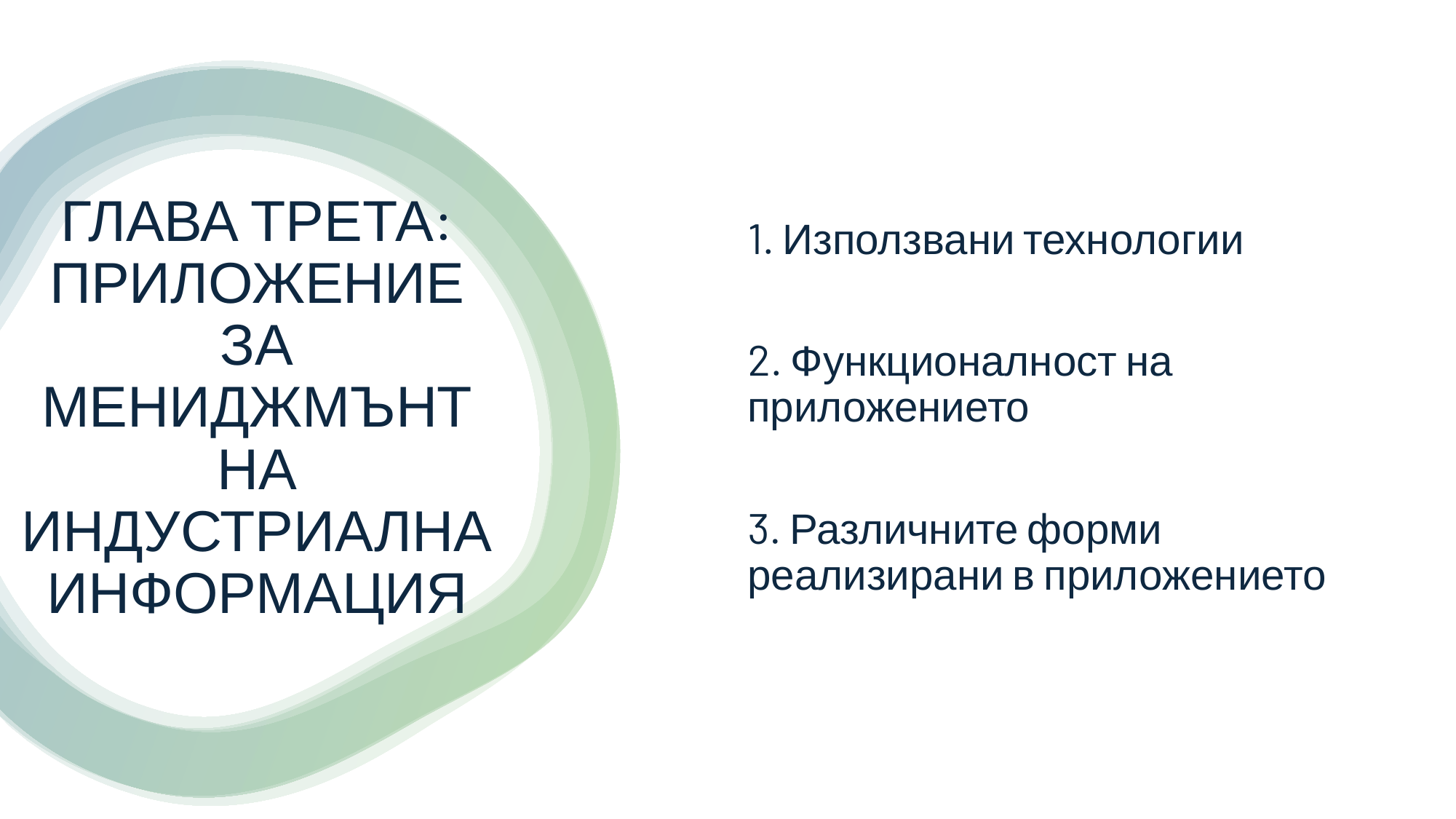

1. Използвани технологии

2. Функционалност на приложението

3. Различните форми реализирани в приложението
# ГЛАВА ТРЕТА: ПРИЛОЖЕНИЕ ЗА МЕНИДЖМЪНТ НА ИНДУСТРИАЛНА ИНФОРМАЦИЯ